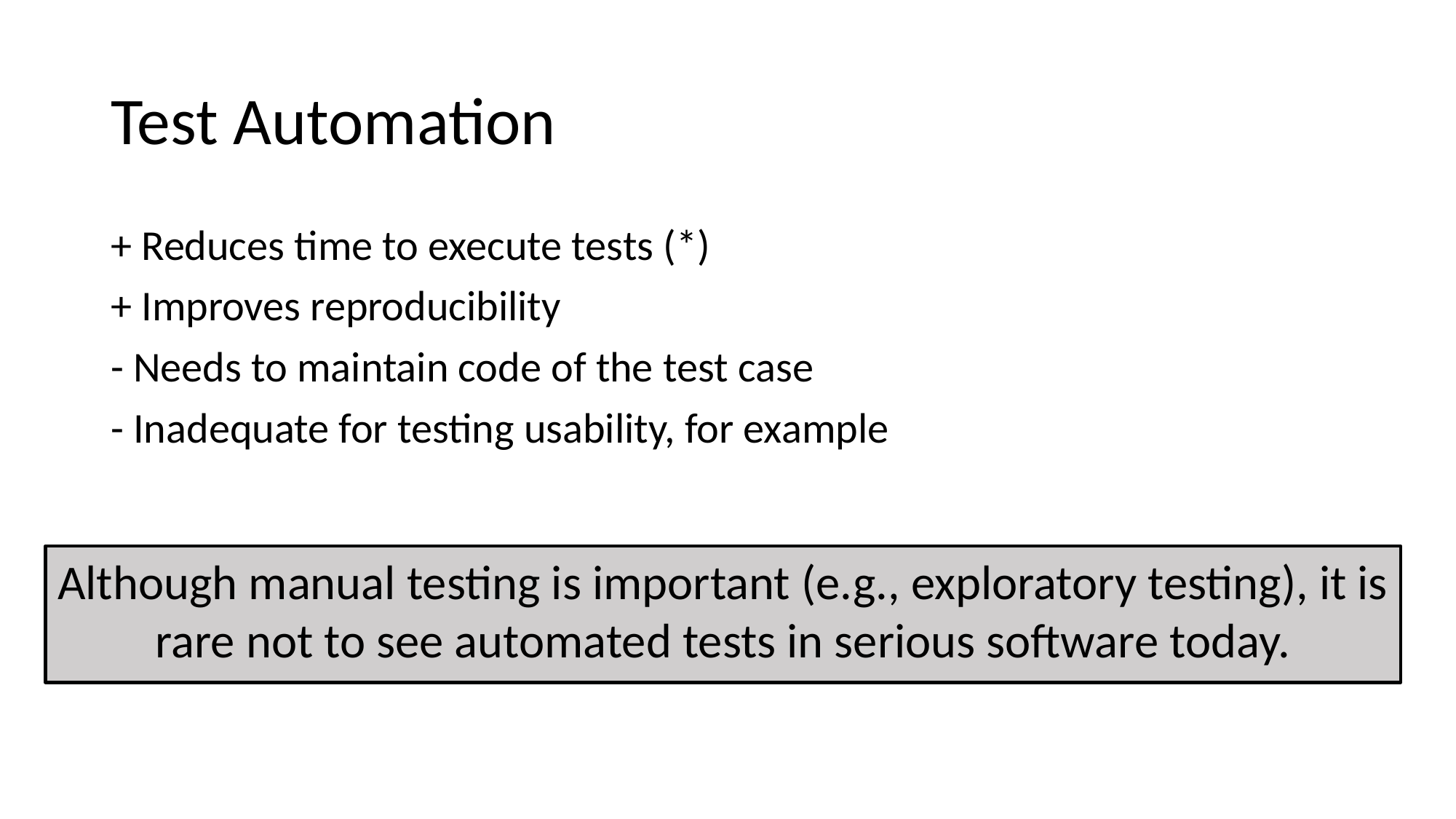

Test Automation
+ Reduces time to execute tests (*)
+ Improves reproducibility
- Needs to maintain code of the test case
- Inadequate for testing usability, for example

Although manual testing is important (e.g., exploratory testing), it is rare not to see automated tests in serious software today.